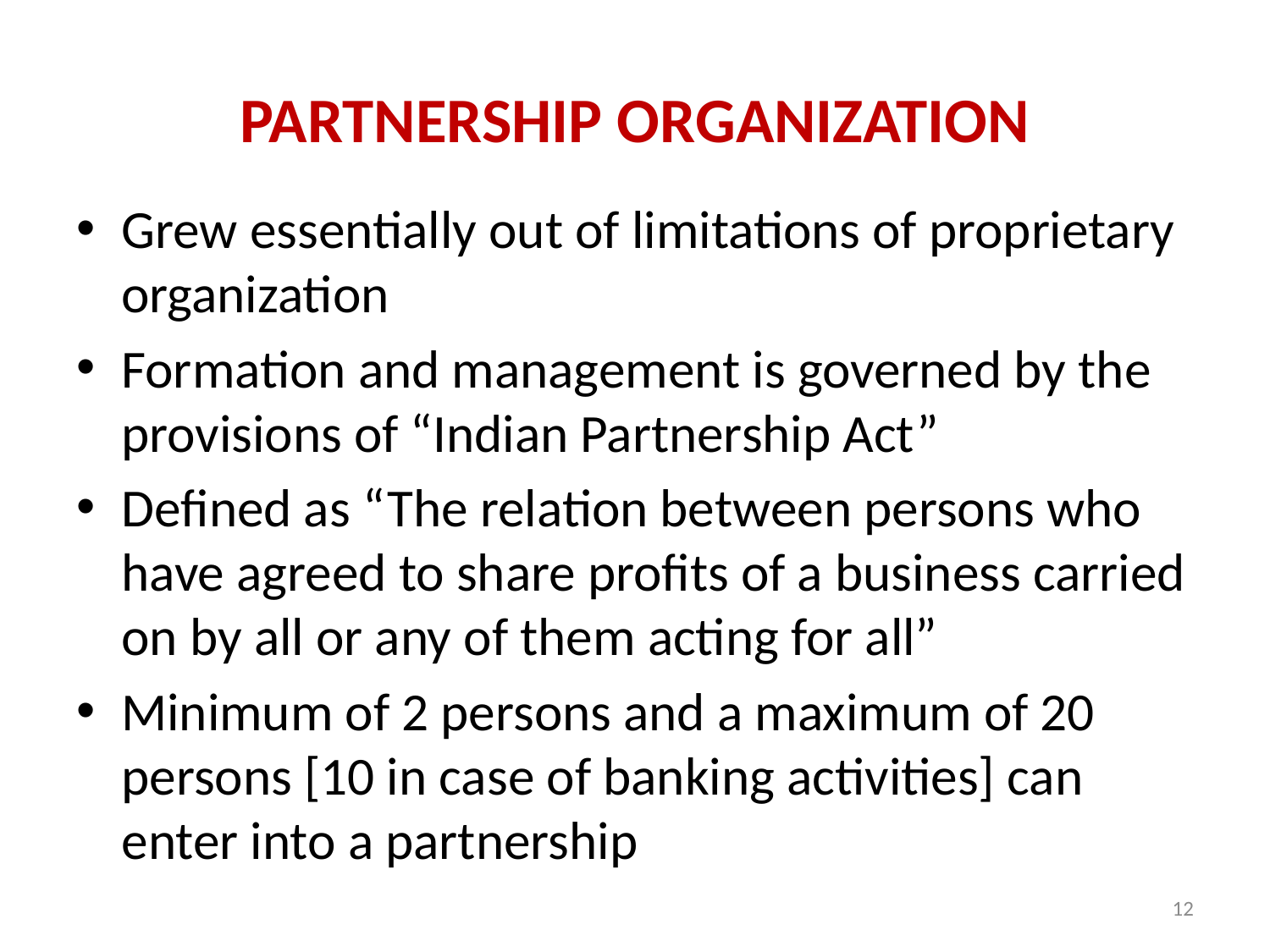

# PARTNERSHIP ORGANIZATION
Grew essentially out of limitations of proprietary organization
Formation and management is governed by the provisions of “Indian Partnership Act”
Defined as “The relation between persons who have agreed to share profits of a business carried on by all or any of them acting for all”
Minimum of 2 persons and a maximum of 20 persons [10 in case of banking activities] can enter into a partnership
12